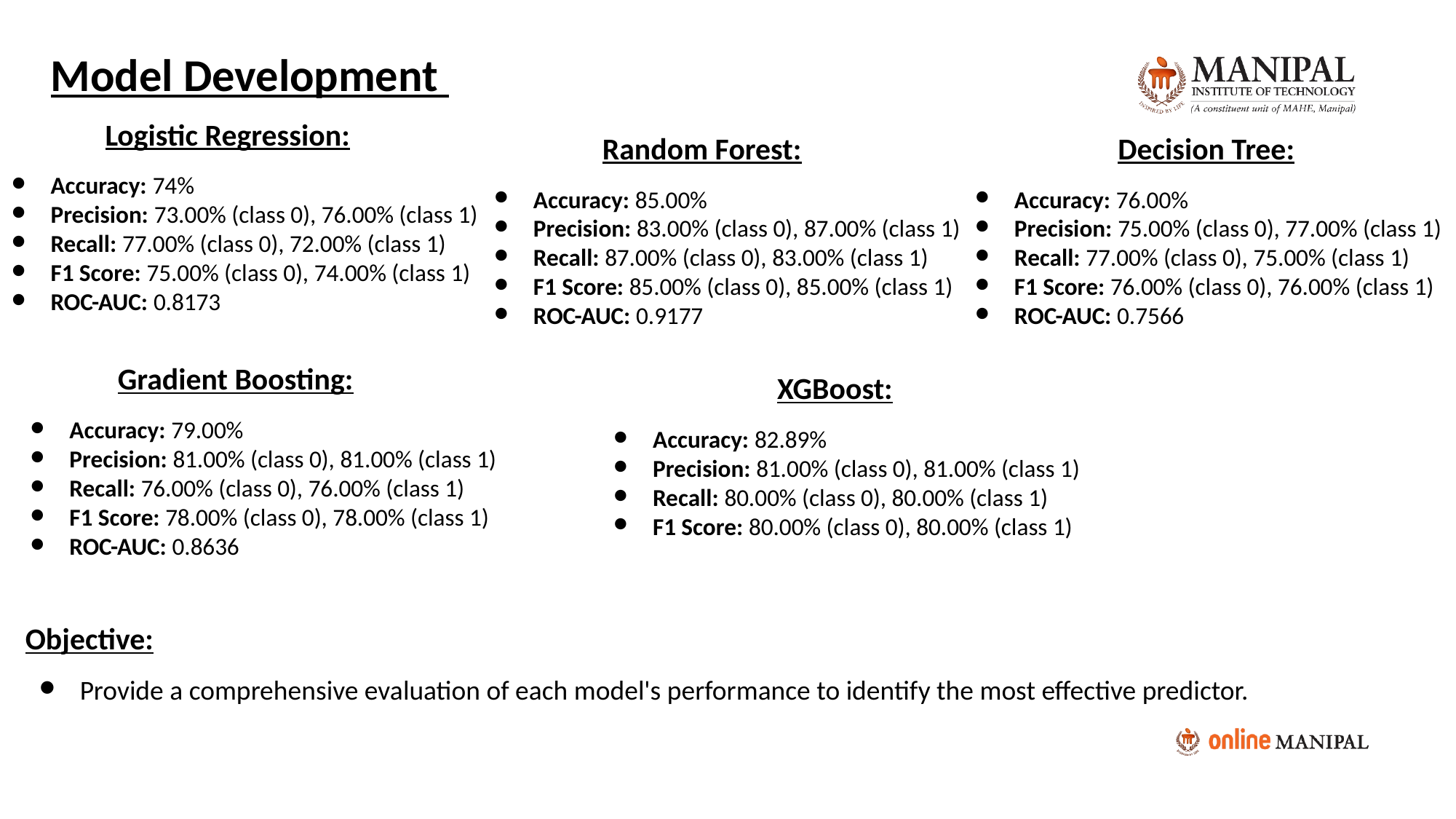

Model Development
Logistic Regression:
Accuracy: 74%
Precision: 73.00% (class 0), 76.00% (class 1)
Recall: 77.00% (class 0), 72.00% (class 1)
F1 Score: 75.00% (class 0), 74.00% (class 1)
ROC-AUC: 0.8173

          Random Forest:
Accuracy: 85.00%
Precision: 83.00% (class 0), 87.00% (class 1)
Recall: 87.00% (class 0), 83.00% (class 1)
F1 Score: 85.00% (class 0), 85.00% (class 1)
ROC-AUC: 0.9177

               Decision Tree:
Accuracy: 76.00%
Precision: 75.00% (class 0), 77.00% (class 1)
Recall: 77.00% (class 0), 75.00% (class 1)
F1 Score: 76.00% (class 0), 76.00% (class 1)
ROC-AUC: 0.7566

       Gradient Boosting:
Accuracy: 79.00%
Precision: 81.00% (class 0), 81.00% (class 1)
Recall: 76.00% (class 0), 76.00% (class 1)
F1 Score: 78.00% (class 0), 78.00% (class 1)
ROC-AUC: 0.8636

                  XGBoost:
Accuracy: 82.89%
Precision: 81.00% (class 0), 81.00% (class 1)
Recall: 80.00% (class 0), 80.00% (class 1)
F1 Score: 80.00% (class 0), 80.00% (class 1)
Objective:
Provide a comprehensive evaluation of each model's performance to identify the most effective predictor.